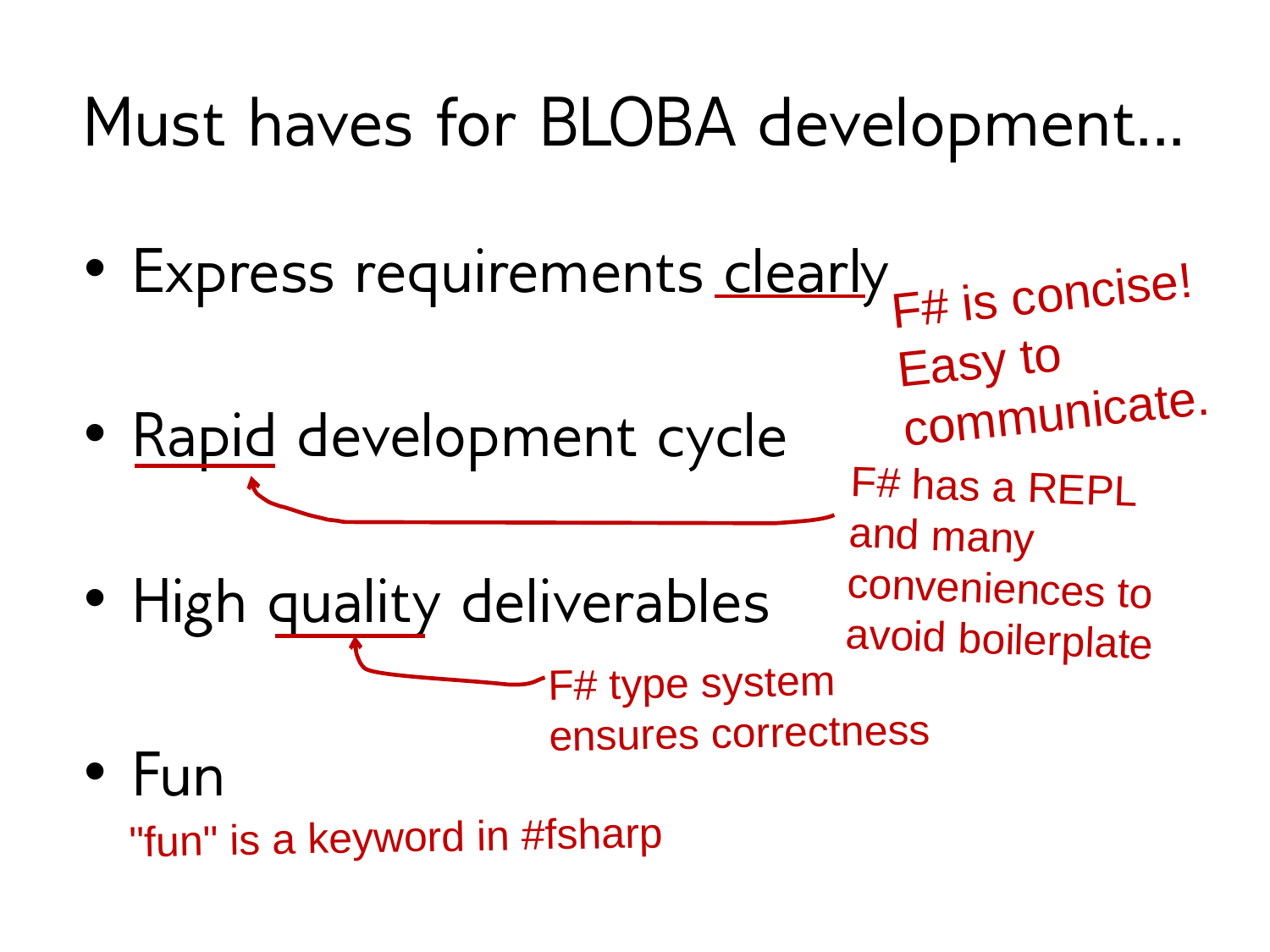

# Must haves for BLOBA development...
Express requirements clearly
Rapid development cycle
High quality deliverables
F# is concise!
Easy to communicate.
F# has a REPL and many conveniences to avoid boilerplate

F# type system ensures correctness
Fun
"fun" is a keyword in #fsharp